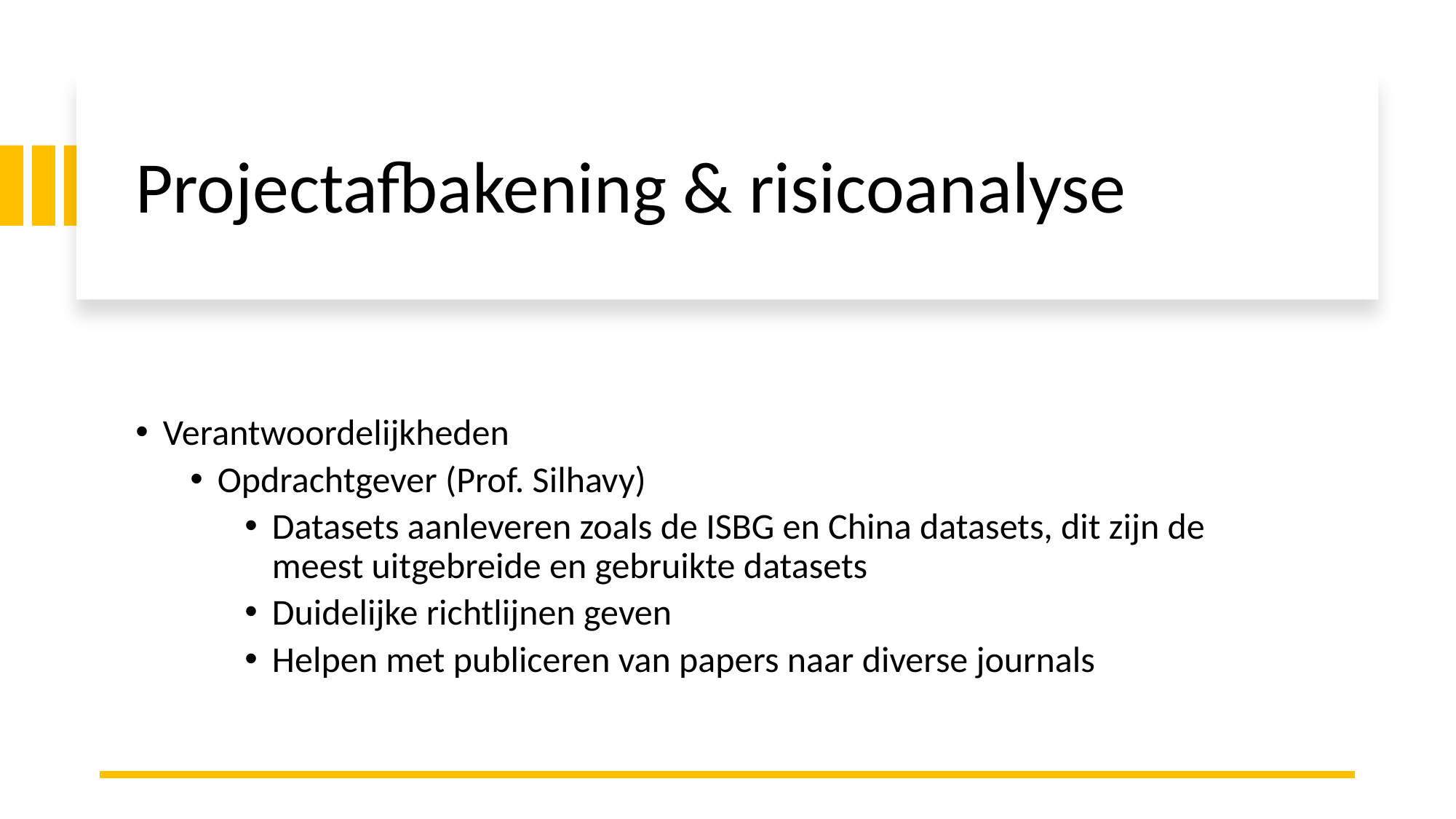

# Projectafbakening & risicoanalyse

Verantwoordelijkheden
Opdrachtgever (Prof. Silhavy)
Datasets aanleveren zoals de ISBG en China datasets, dit zijn de meest uitgebreide en gebruikte datasets
Duidelijke richtlijnen geven
Helpen met publiceren van papers naar diverse journals